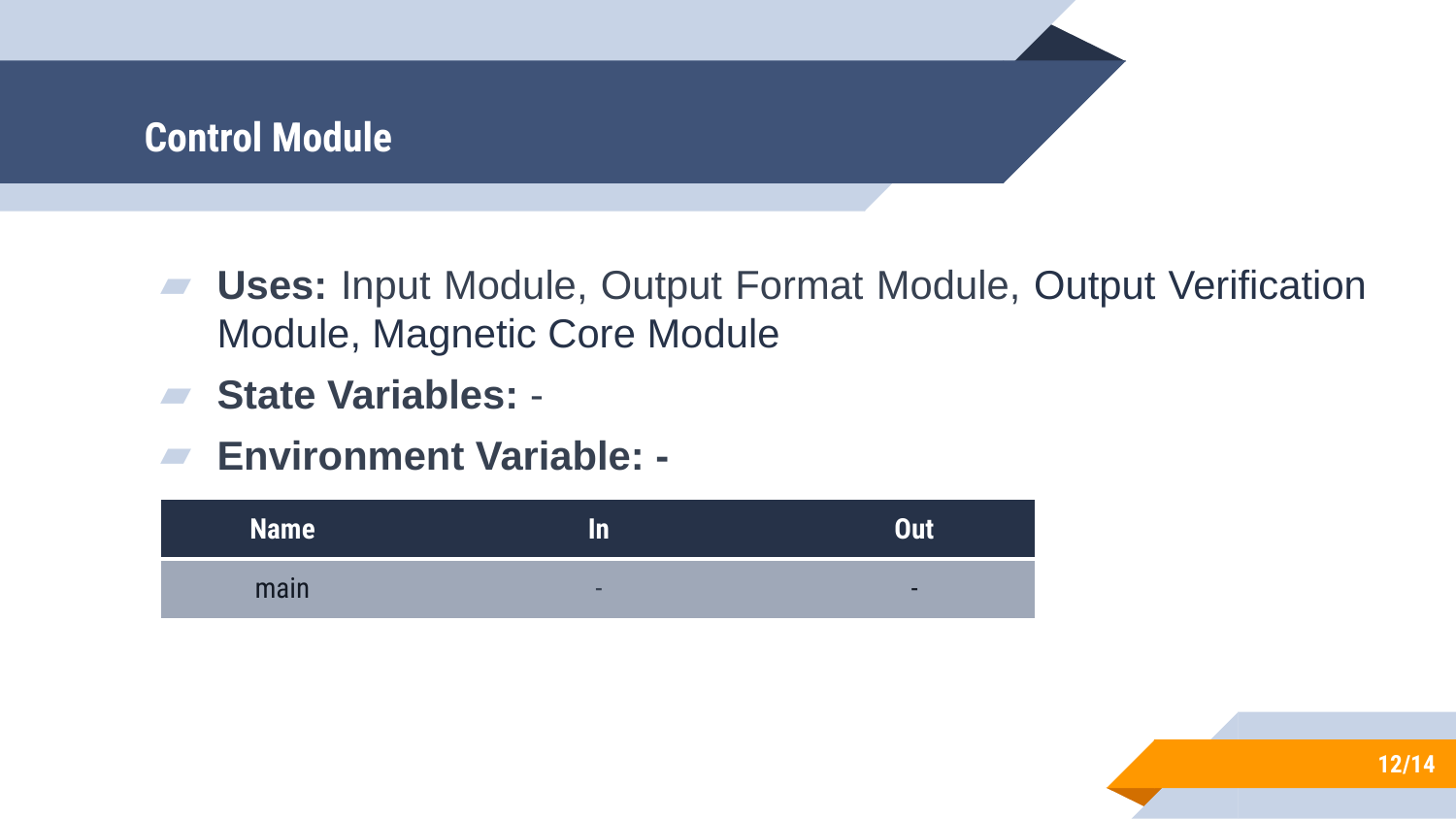

# Control Module
Uses: Input Module, Output Format Module, Output Verification Module, Magnetic Core Module
State Variables: -
Environment Variable: -
| Name | In | Out |
| --- | --- | --- |
| main | - | - |
12/14